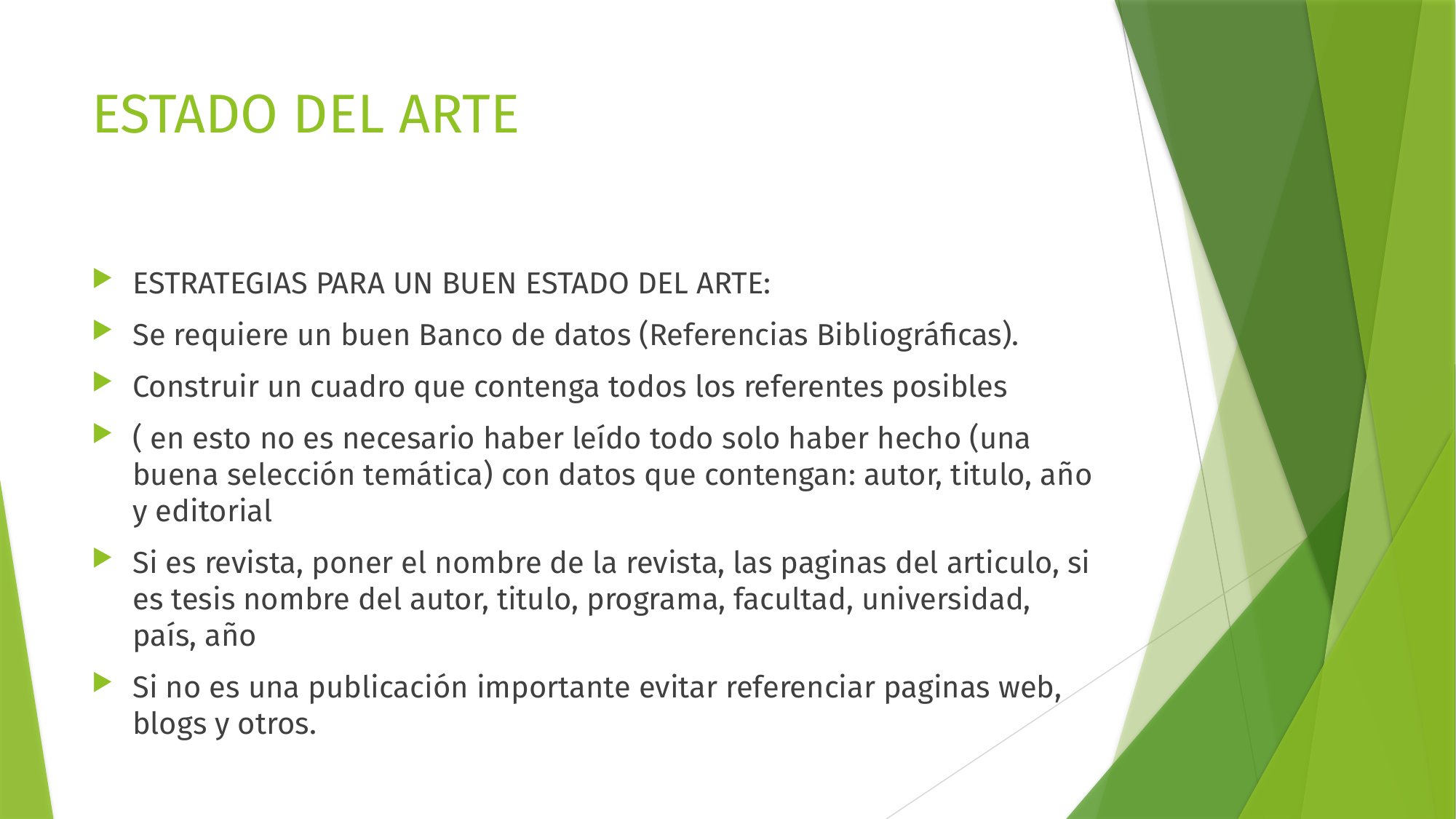

# ESTADO DEL ARTE
ESTRATEGIAS PARA UN BUEN ESTADO DEL ARTE:
Se requiere un buen Banco de datos (Referencias Bibliográficas).
Construir un cuadro que contenga todos los referentes posibles
( en esto no es necesario haber leído todo solo haber hecho (una buena selección temática) con datos que contengan: autor, titulo, año y editorial
Si es revista, poner el nombre de la revista, las paginas del articulo, si es tesis nombre del autor, titulo, programa, facultad, universidad, país, año
Si no es una publicación importante evitar referenciar paginas web, blogs y otros.